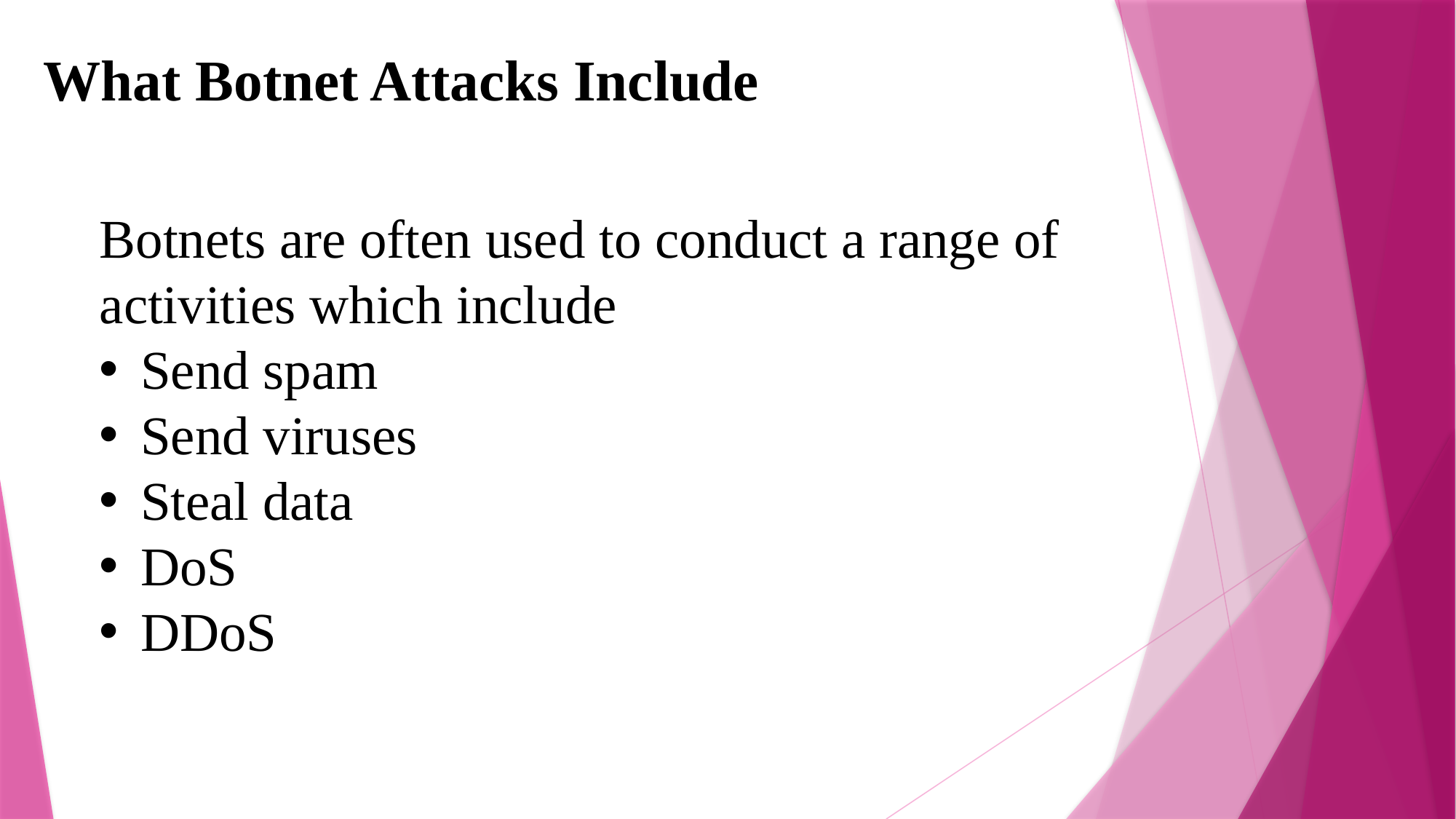

# What Botnet Attacks Include

Botnets are often used to conduct a range of
activities which include
Send spam
Send viruses
Steal data
DoS
DDoS